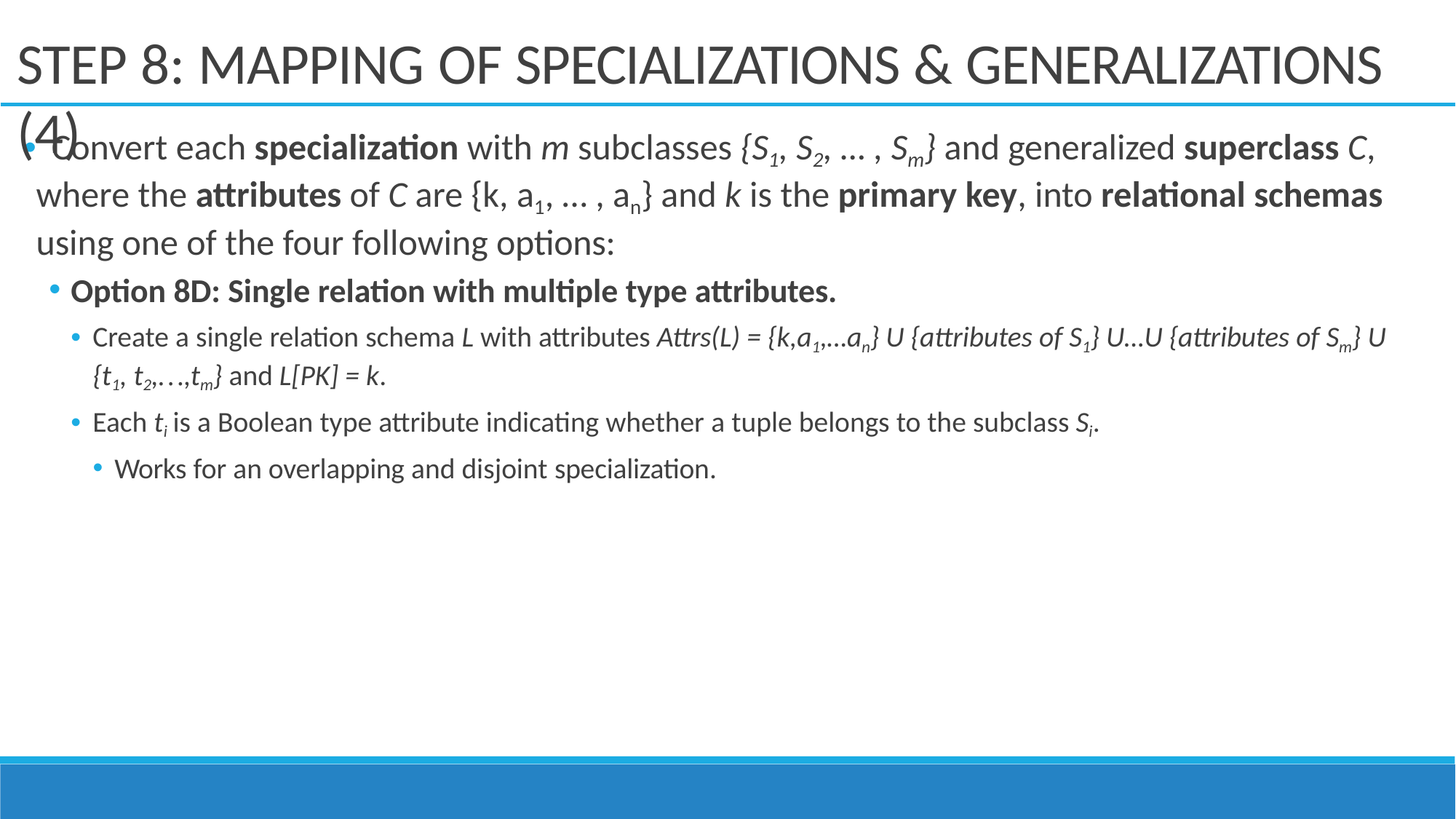

# STEP 8: MAPPING OF SPECIALIZATIONS & GENERALIZATIONS (4)

	Convert each specialization with m subclasses {S1, S2, … , Sm} and generalized superclass C, where the attributes of C are {k, a1, … , an} and k is the primary key, into relational schemas using one of the four following options:
Option 8D: Single relation with multiple type attributes.
Create a single relation schema L with attributes Attrs(L) = {k,a1,…an} U {attributes of S1} U…U {attributes of Sm} U
{t1, t2,…,tm} and L[PK] = k.
Each ti is a Boolean type attribute indicating whether a tuple belongs to the subclass Si.
Works for an overlapping and disjoint specialization.